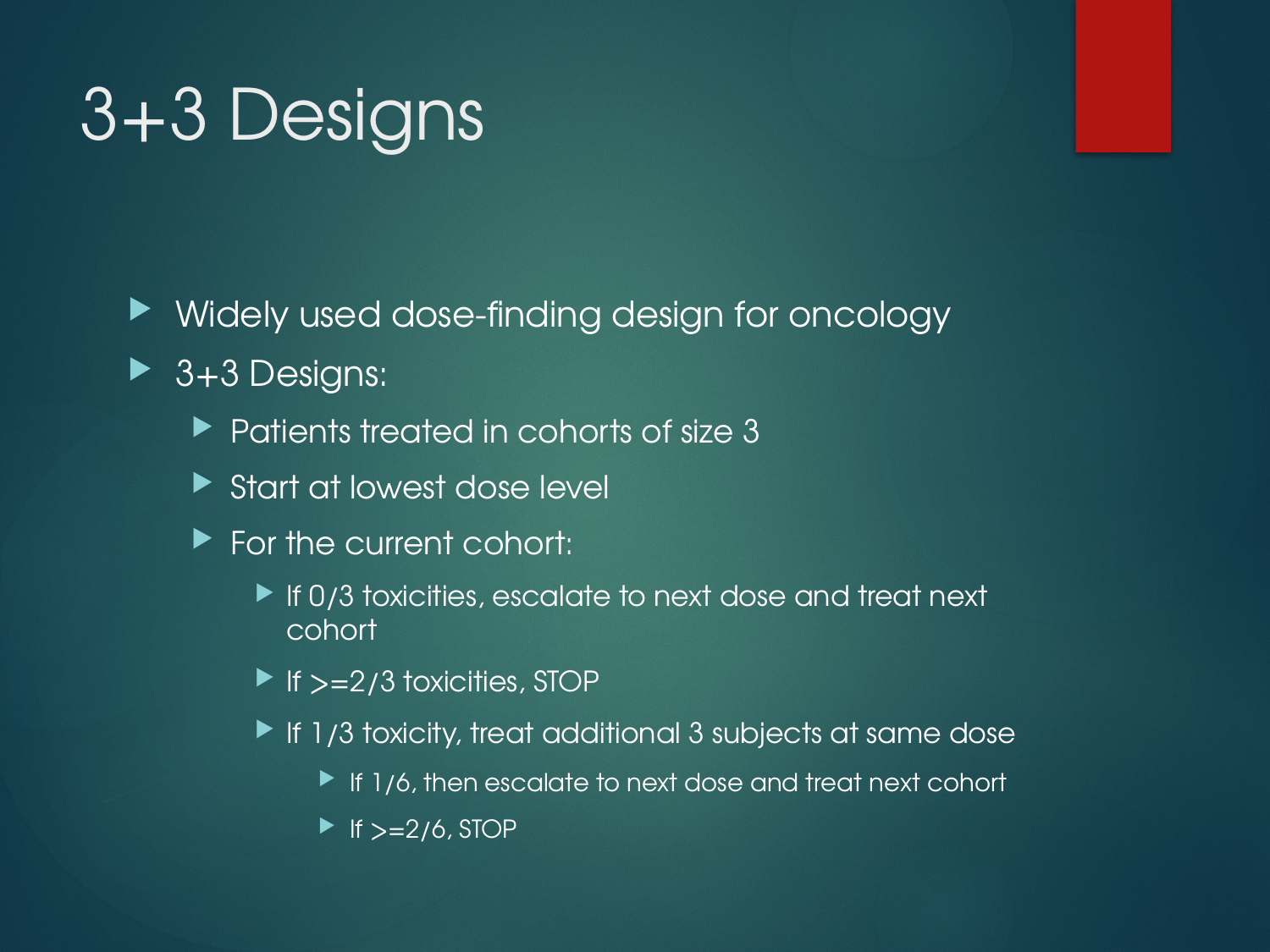

# 3+3 Designs
Widely used dose-finding design for oncology
3+3 Designs:
Patients treated in cohorts of size 3
Start at lowest dose level
For the current cohort:
If 0/3 toxicities, escalate to next dose and treat next cohort
If >=2/3 toxicities, STOP
If 1/3 toxicity, treat additional 3 subjects at same dose
If 1/6, then escalate to next dose and treat next cohort
If >=2/6, STOP